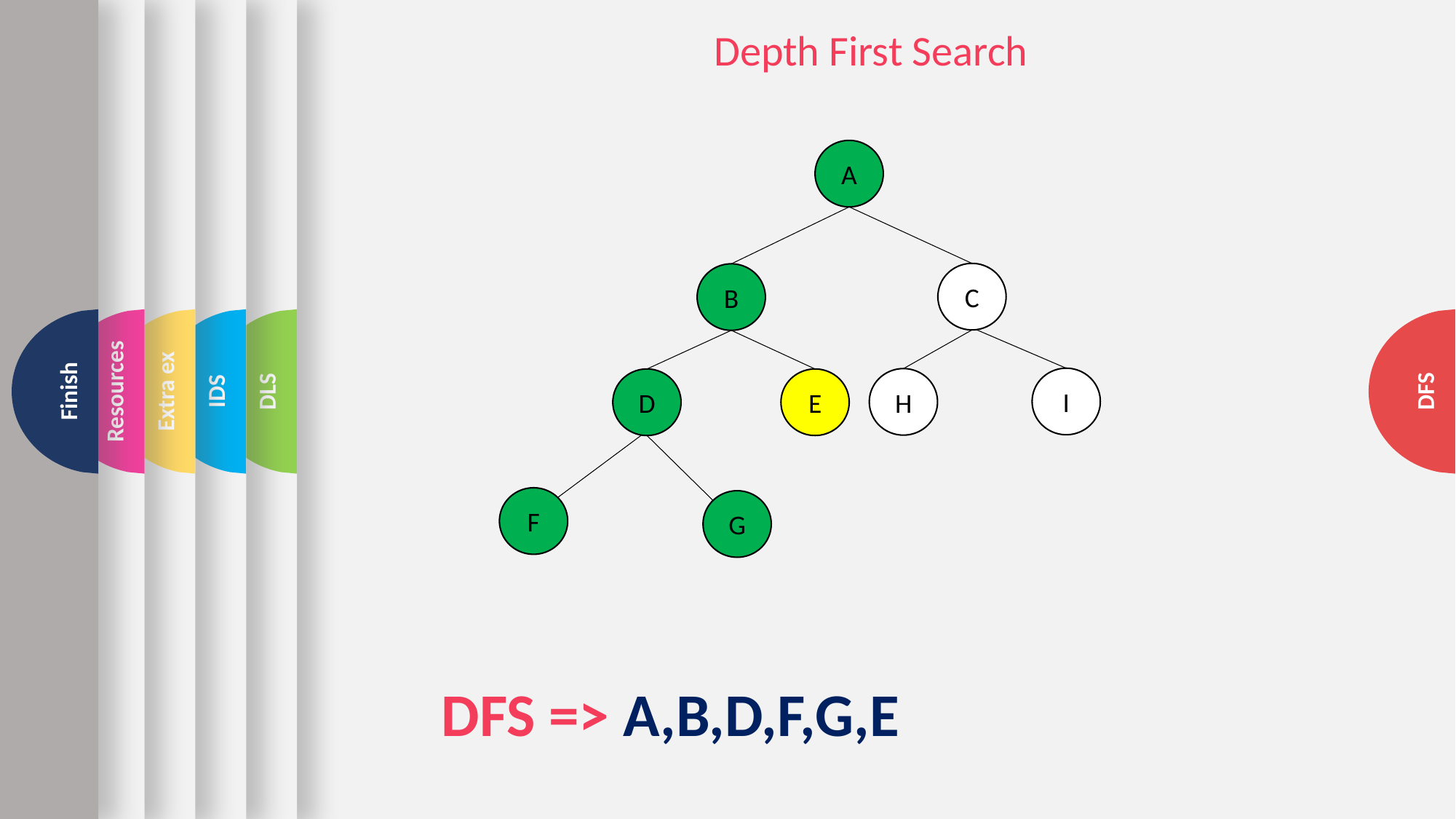

Depth First Search
A
C
B

I
H
D
E
Finish
Resources
Extra ex
IDS
DLS
DFS
F
G
DFS => A,B,D,F,G,E